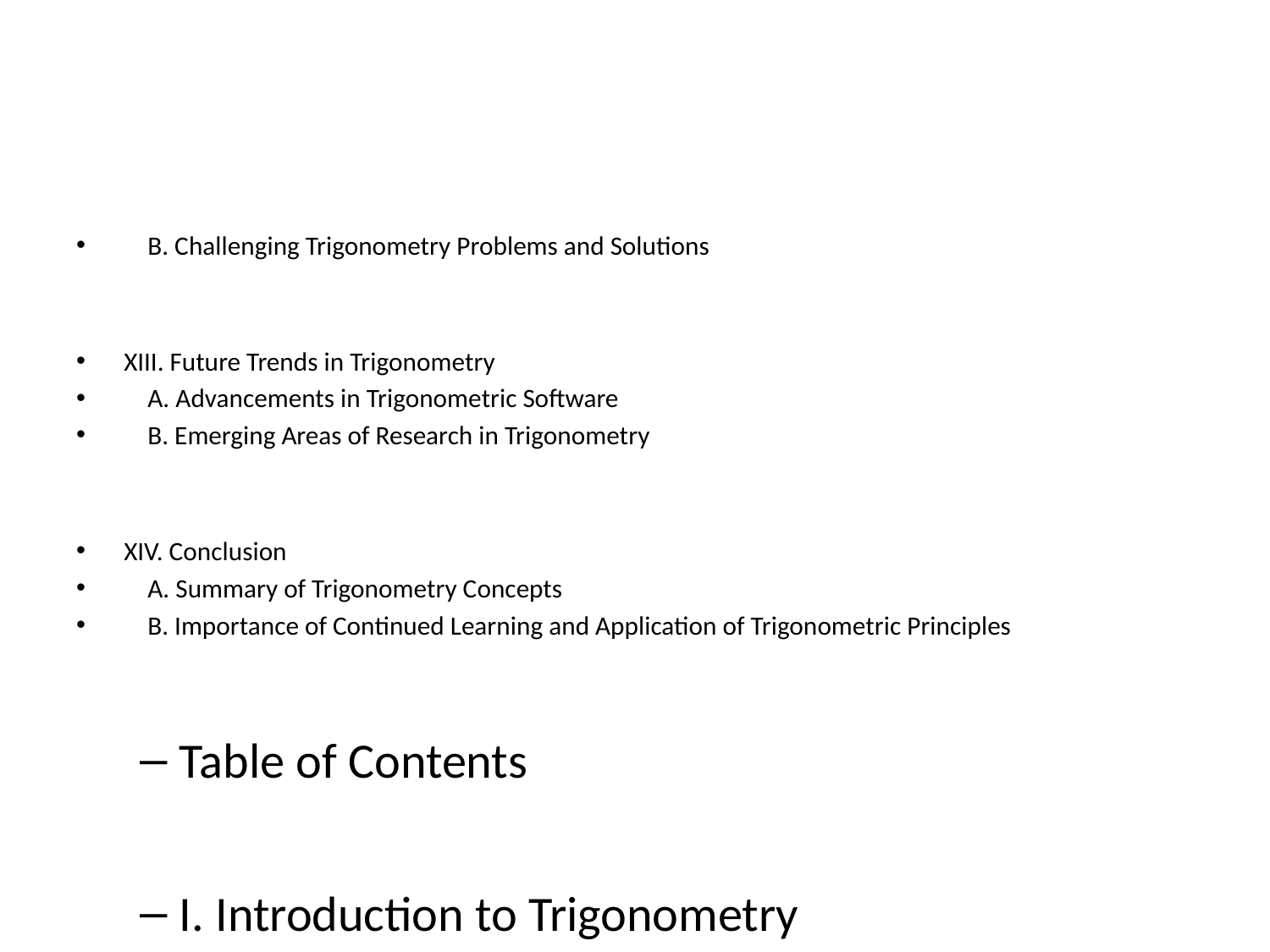

#
    B. Challenging Trigonometry Problems and Solutions

XIII. Future Trends in Trigonometry
    A. Advancements in Trigonometric Software
    B. Emerging Areas of Research in Trigonometry

XIV. Conclusion
    A. Summary of Trigonometry Concepts
    B. Importance of Continued Learning and Application of Trigonometric Principles

Table of Contents

I. Introduction to Trigonometry
    A. Definition of Trigonometry
    B. Importance of Trigonometry
    C. Historical Developments of Trigonometry

II. Basic Trigonometric Functions
    A. Sine Function (sin)
    B. Cosine Function (cos)
    C. Tangent Function (tan)
    D. Reciprocal Trigonometric Functions

III. Trigonometric Identities
    A. Pythagorean Identities
    B. Sum and Difference Identities
    C. Double-Angle Identities
    D. Half-Angle Identities

IV. Solving Trigonometric Equations
    A. Basic Trigonometric Equations
    B. Quadratic Trigonometric Equations
    C. Trigonometric Equations Involving Multiple Angles

V. Trigonometric Functions of Special Angles
    A. Evaluating Trigonometric Functions for Common Angles
    B. Unit Circle Approach

VI. Graphs of Trigonometric Functions
    A. Graphs of Sine, Cosine, and Tangent Functions
    B. Transformations of Trigonometric Graphs

VII. Trigonometric Identities Proof
    A. Strategies for Proving Trigonometric Identities
    B. Verifying Trigonometric Identities using Algebraic Manipulations

VIII. Applications of Trigonometry
    A. Trigonometry in Physics
    B. Trigonometry in Engineering
    C. Trigonometry in Architecture
    D. Trigonometry in Navigation

IX. Trigonometric Formulas
    A. Common Trigonometric Formulas
    B. Derivation of Trigonometric Formulas
    C. Practical Applications of Trigonometric Formulas

X. Trigonometry in Real Life
    A. Trigonometry in Surveying
    B. Trigonometry in Astronomy
    C. Trigonometry in Music and Sound Waves
    D. Trigonometry in Computer Graphics

XI. Advanced Topics in Trigonometry
    A. Inverse Trigonometric Functions
    B. Hyperbolic Trigonometric Functions
    C. Trigonometric Substitutions in Calculus
    D. Trigonometric Series and Fourier Analysis

XII. Trigonometry in Problem-Solving
    A. Trigonometry Techniques in Problem-Solving
    B. Challenging Trigonometry Problems and Solutions

XIII. Future Trends in Trigonometry
    A. Advancements in Trigonometric Software
    B. Emerging Areas of Research in Trigonometry

XIV. Conclusion
    A. Summary of Trigonometry Concepts
    B. Importance of Continued Learning and Application of Trigonometric Principles